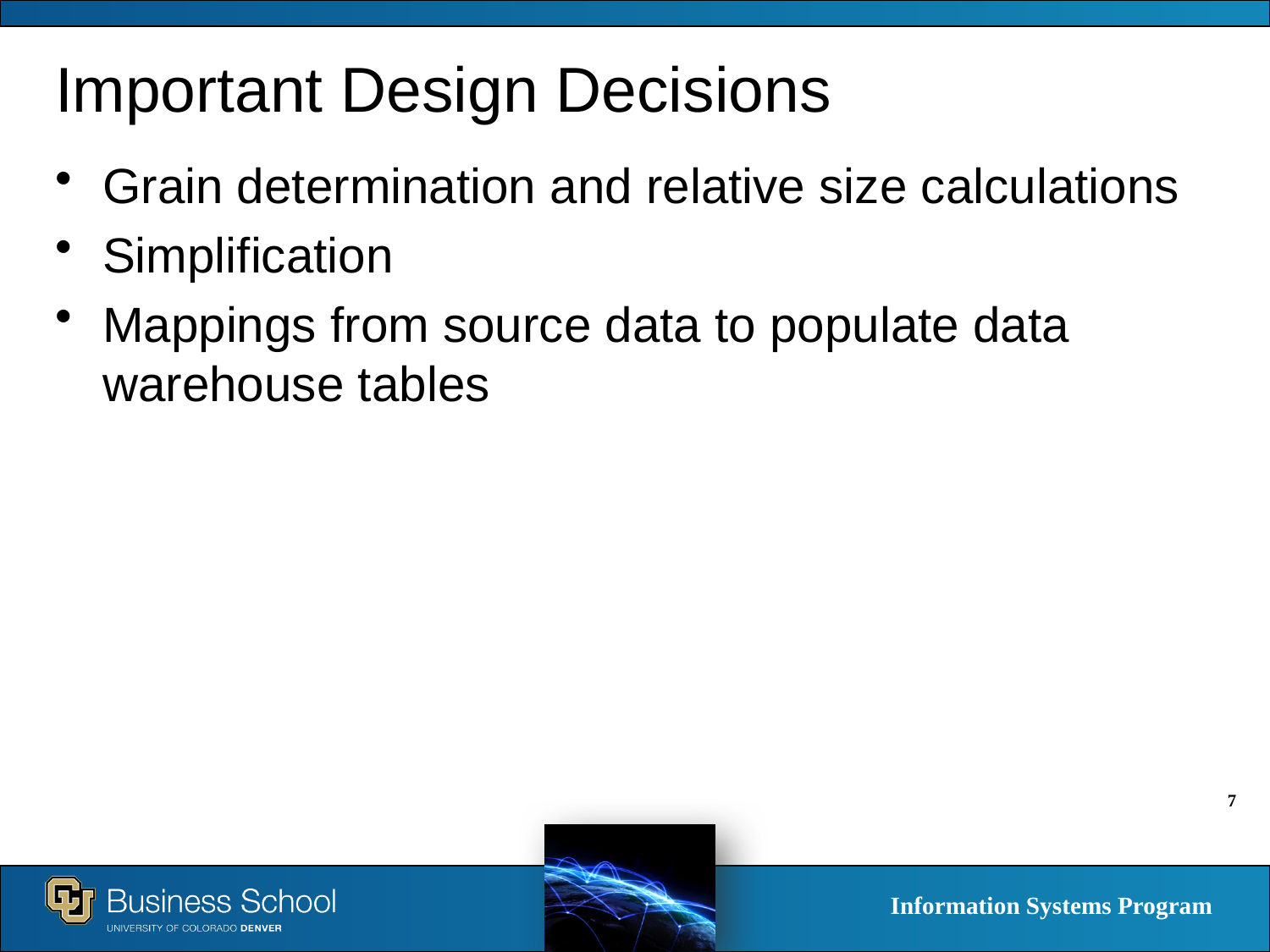

# Important Design Decisions
Grain determination and relative size calculations
Simplification
Mappings from source data to populate data warehouse tables